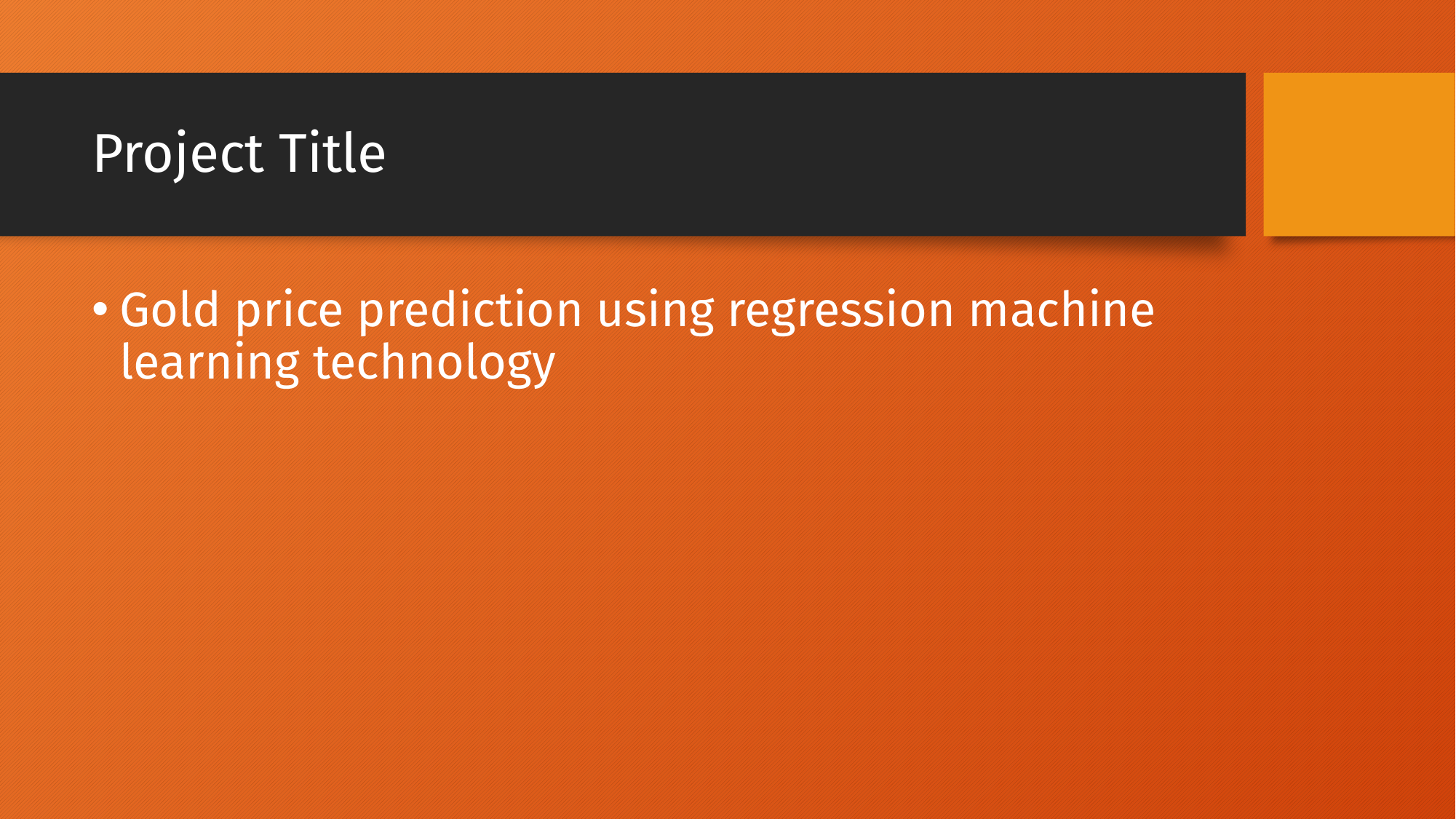

# Project Title
Gold price prediction using regression machine learning technology